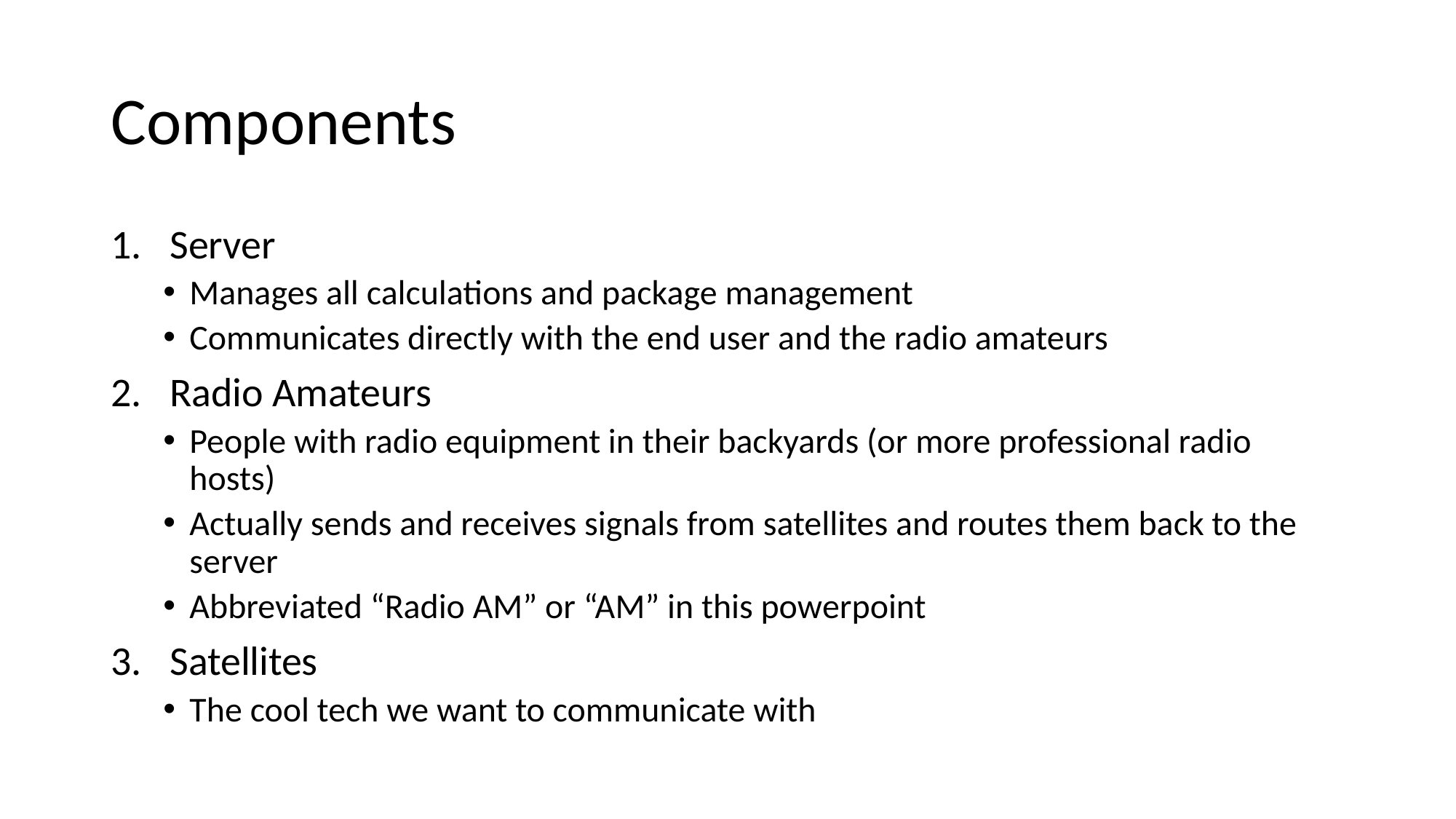

# Components
Server
Manages all calculations and package management
Communicates directly with the end user and the radio amateurs
Radio Amateurs
People with radio equipment in their backyards (or more professional radio hosts)
Actually sends and receives signals from satellites and routes them back to the server
Abbreviated “Radio AM” or “AM” in this powerpoint
Satellites
The cool tech we want to communicate with